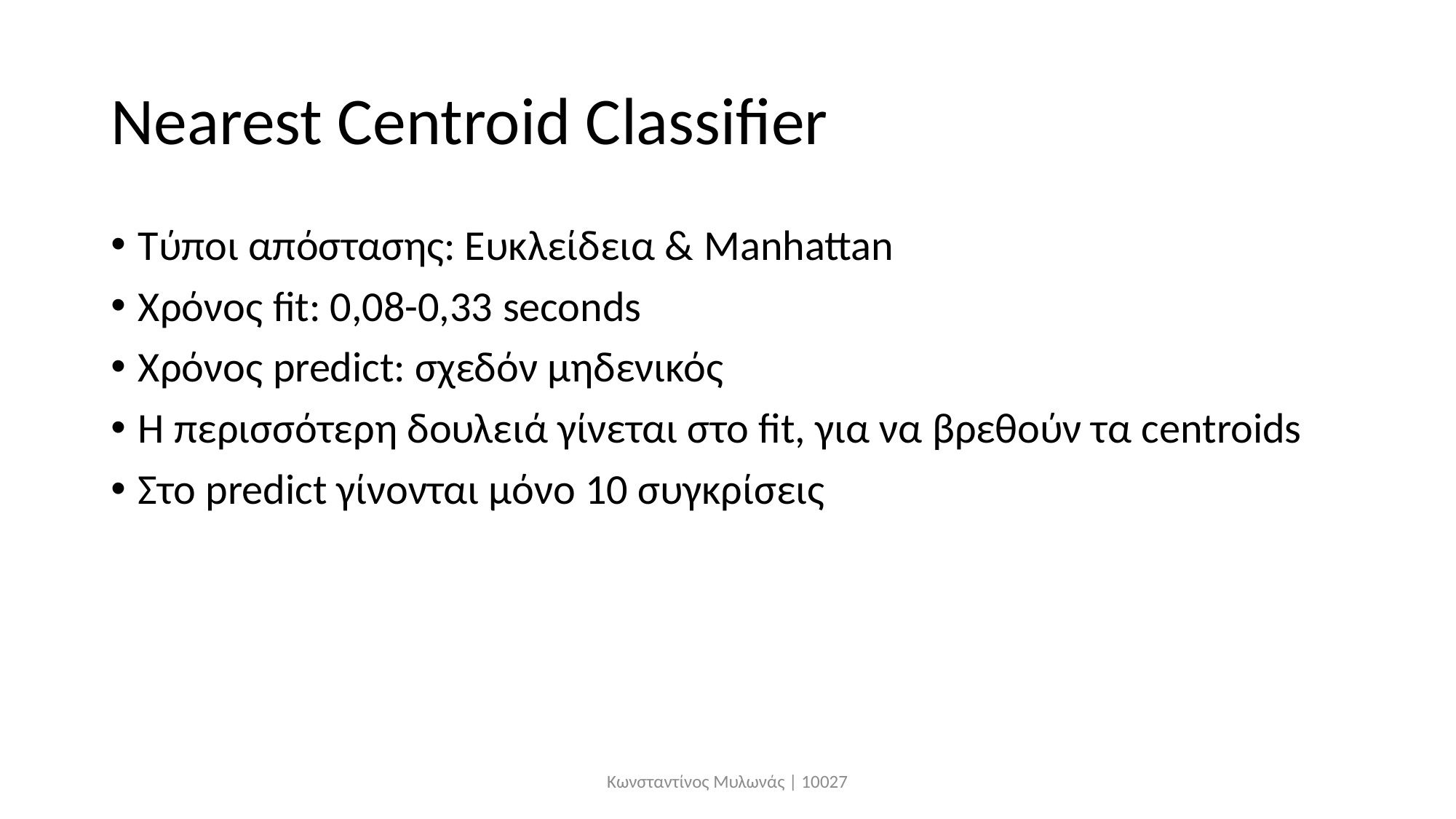

# Nearest Centroid Classifier
Τύποι απόστασης: Ευκλείδεια & Manhattan
Χρόνος fit: 0,08-0,33 seconds
Χρόνος predict: σχεδόν μηδενικός
Η περισσότερη δουλειά γίνεται στο fit, για να βρεθούν τα centroids
Στο predict γίνονται μόνο 10 συγκρίσεις

Κωνσταντίνος Μυλωνάς | 10027